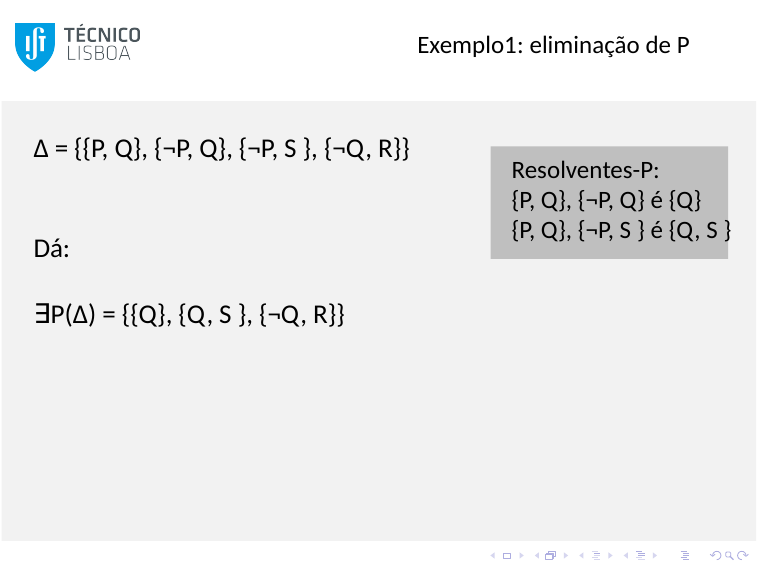

Exemplo1: eliminação de P

∆ = {{P, Q}, {¬P, Q}, {¬P, S }, {¬Q, R}}

Dá:

∃P(∆) = {{Q}, {Q, S }, {¬Q, R}}

Resolventes-P:
{P, Q}, {¬P, Q} é {Q}
{P, Q}, {¬P, S } é {Q, S }